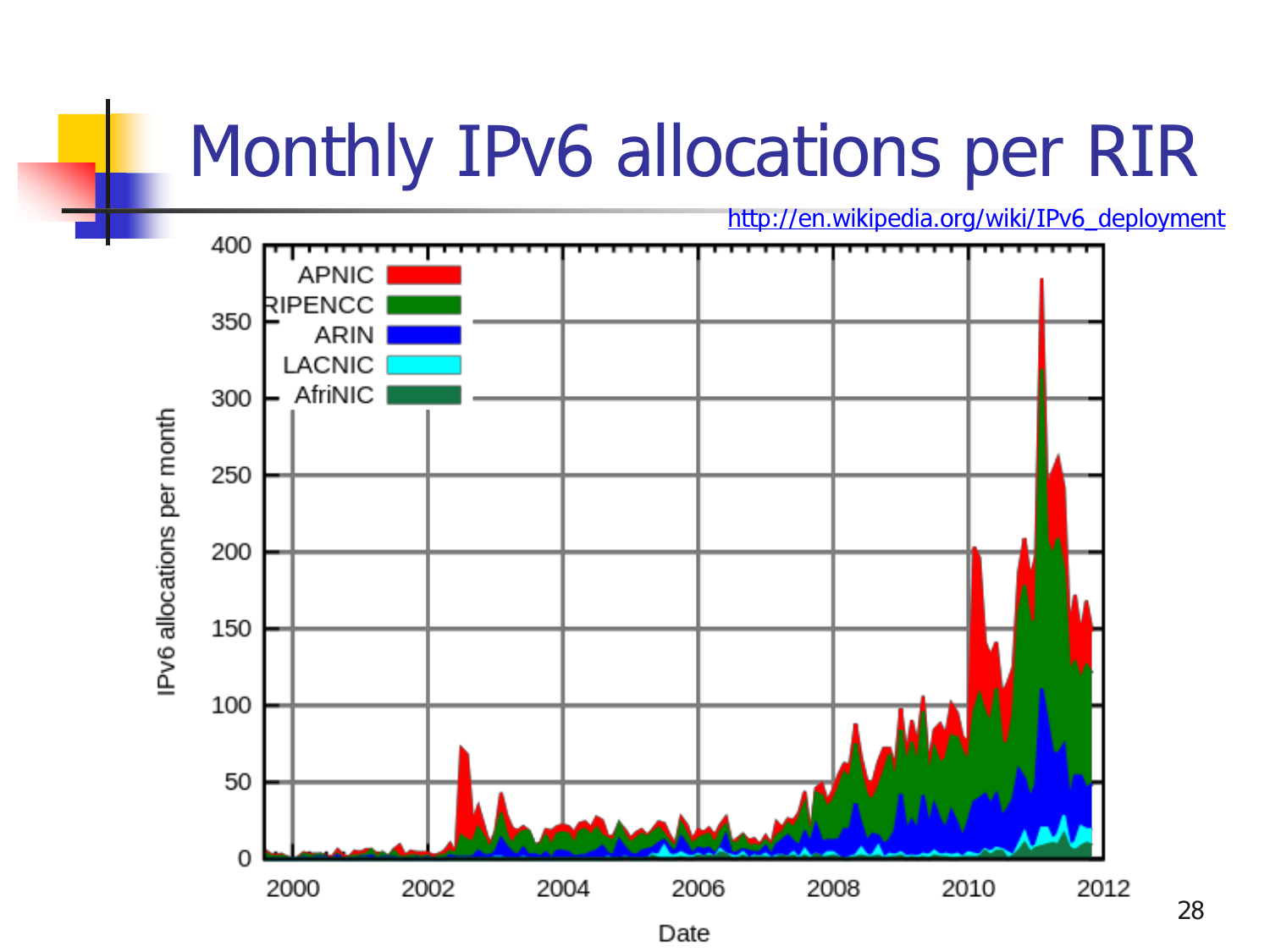

# Monthly IPv6 allocations per RIR
http://en.wikipedia.org/wiki/IPv6_deployment

28